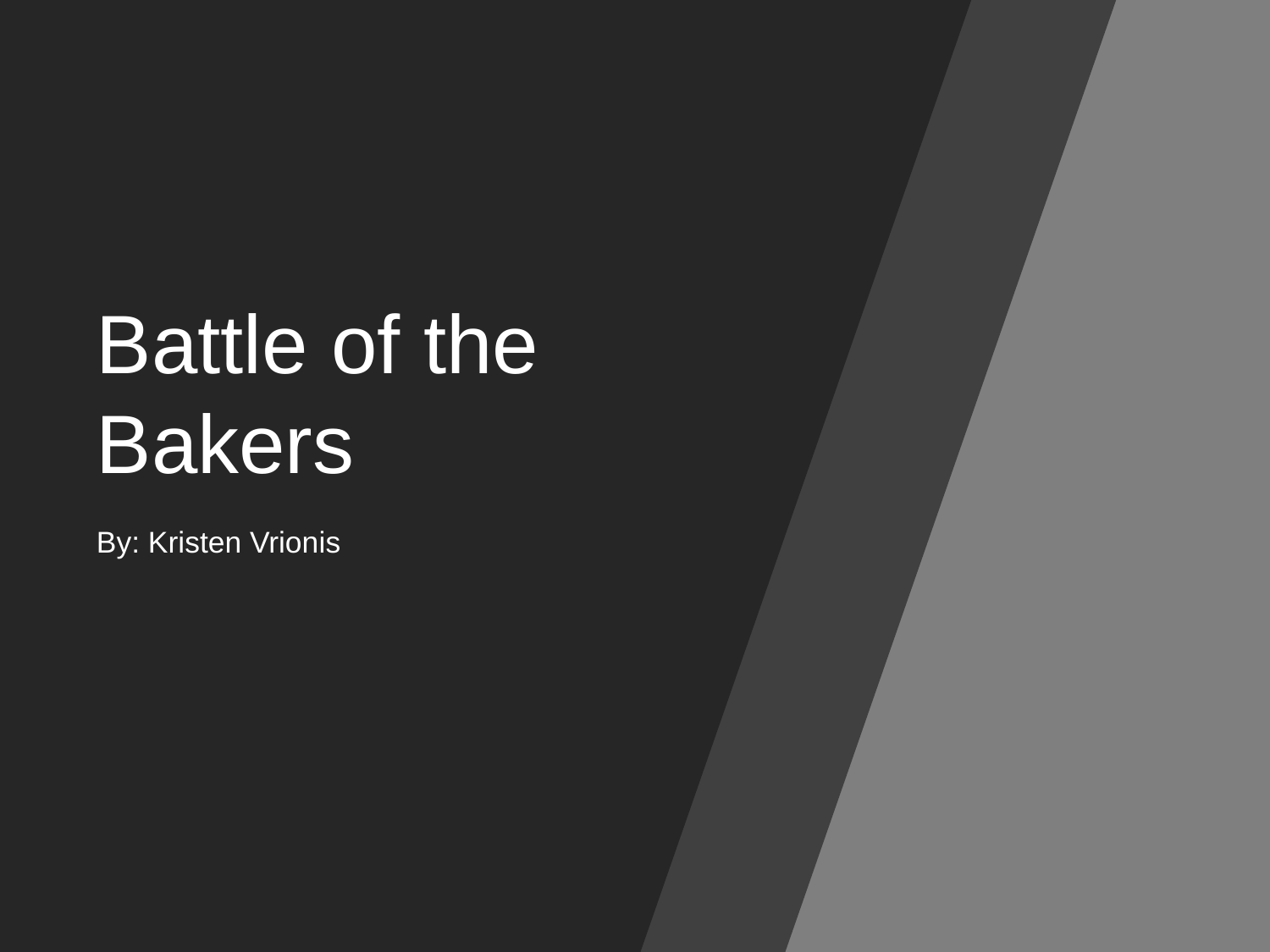

# Battle of the Bakers
By: Kristen Vrionis